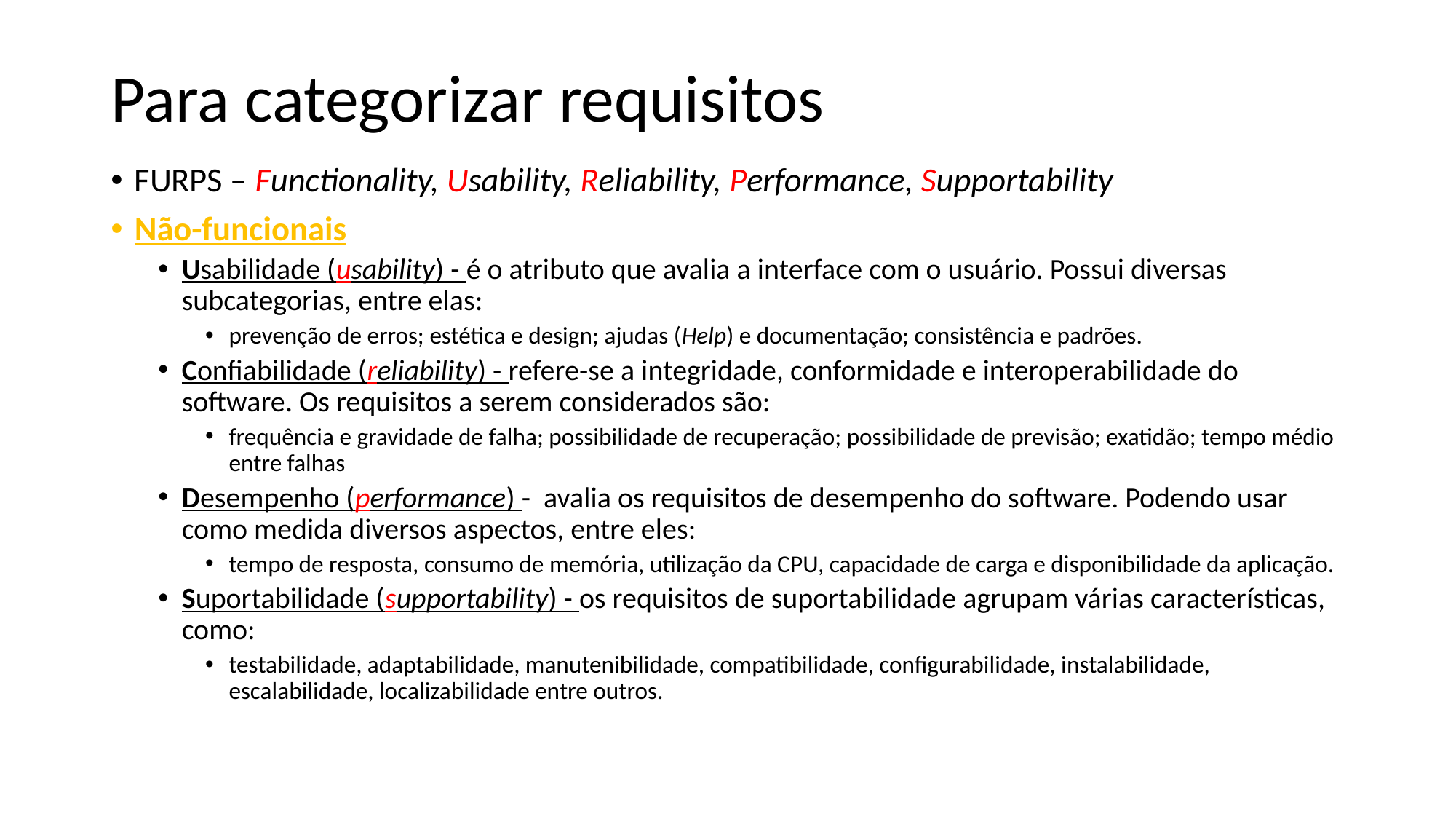

# Para categorizar requisitos
FURPS – Functionality, Usability, Reliability, Performance, Supportability
Não-funcionais
Usabilidade (usability) - é o atributo que avalia a interface com o usuário. Possui diversas subcategorias, entre elas:
prevenção de erros; estética e design; ajudas (Help) e documentação; consistência e padrões.
Confiabilidade (reliability) - refere-se a integridade, conformidade e interoperabilidade do software. Os requisitos a serem considerados são:
frequência e gravidade de falha; possibilidade de recuperação; possibilidade de previsão; exatidão; tempo médio entre falhas
Desempenho (performance) -  avalia os requisitos de desempenho do software. Podendo usar como medida diversos aspectos, entre eles:
tempo de resposta, consumo de memória, utilização da CPU, capacidade de carga e disponibilidade da aplicação.
Suportabilidade (supportability) - os requisitos de suportabilidade agrupam várias características, como:
testabilidade, adaptabilidade, manutenibilidade, compatibilidade, configurabilidade, instalabilidade, escalabilidade, localizabilidade entre outros.